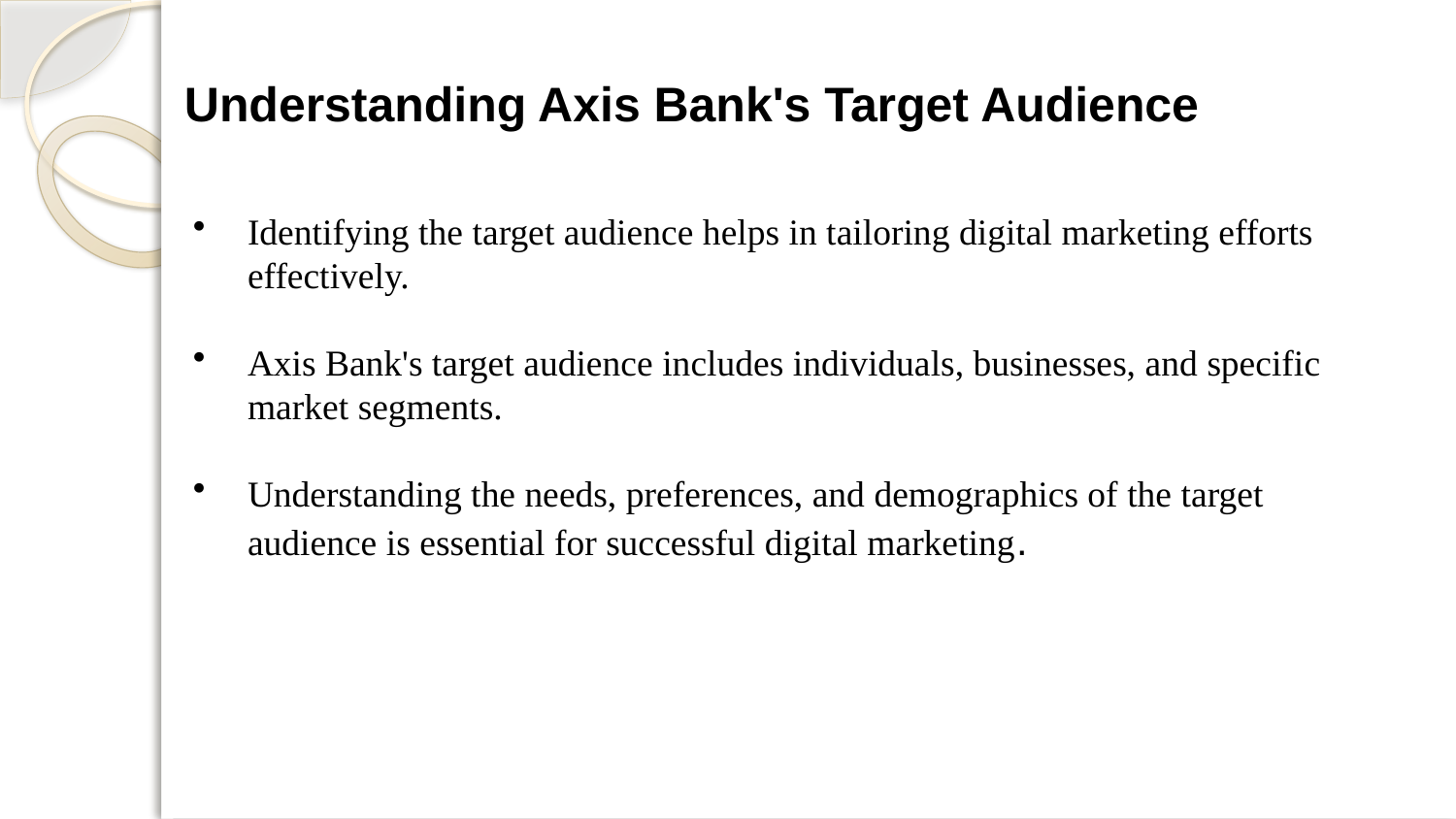

Understanding Axis Bank's Target Audience
Identifying the target audience helps in tailoring digital marketing efforts effectively.

Axis Bank's target audience includes individuals, businesses, and specific market segments.

Understanding the needs, preferences, and demographics of the target audience is essential for successful digital marketing.